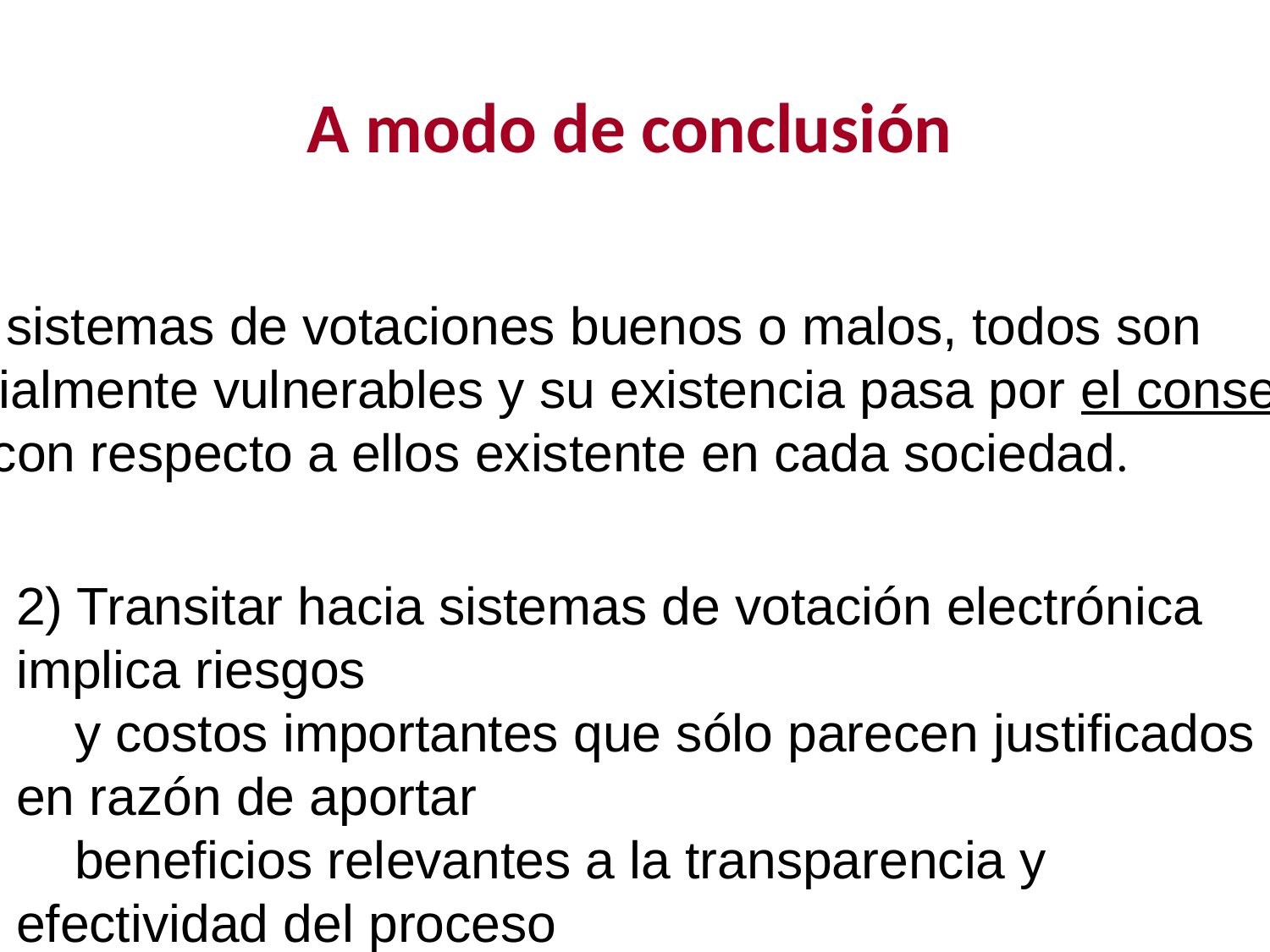

A modo de conclusión
No hay sistemas de votaciones buenos o malos, todos son
      potencialmente vulnerables y su existencia pasa por el consenso
      social con respecto a ellos existente en cada sociedad.
2) Transitar hacia sistemas de votación electrónica implica riesgos
    y costos importantes que sólo parecen justificados en razón de aportar
    beneficios relevantes a la transparencia y efectividad del proceso
    electoral.